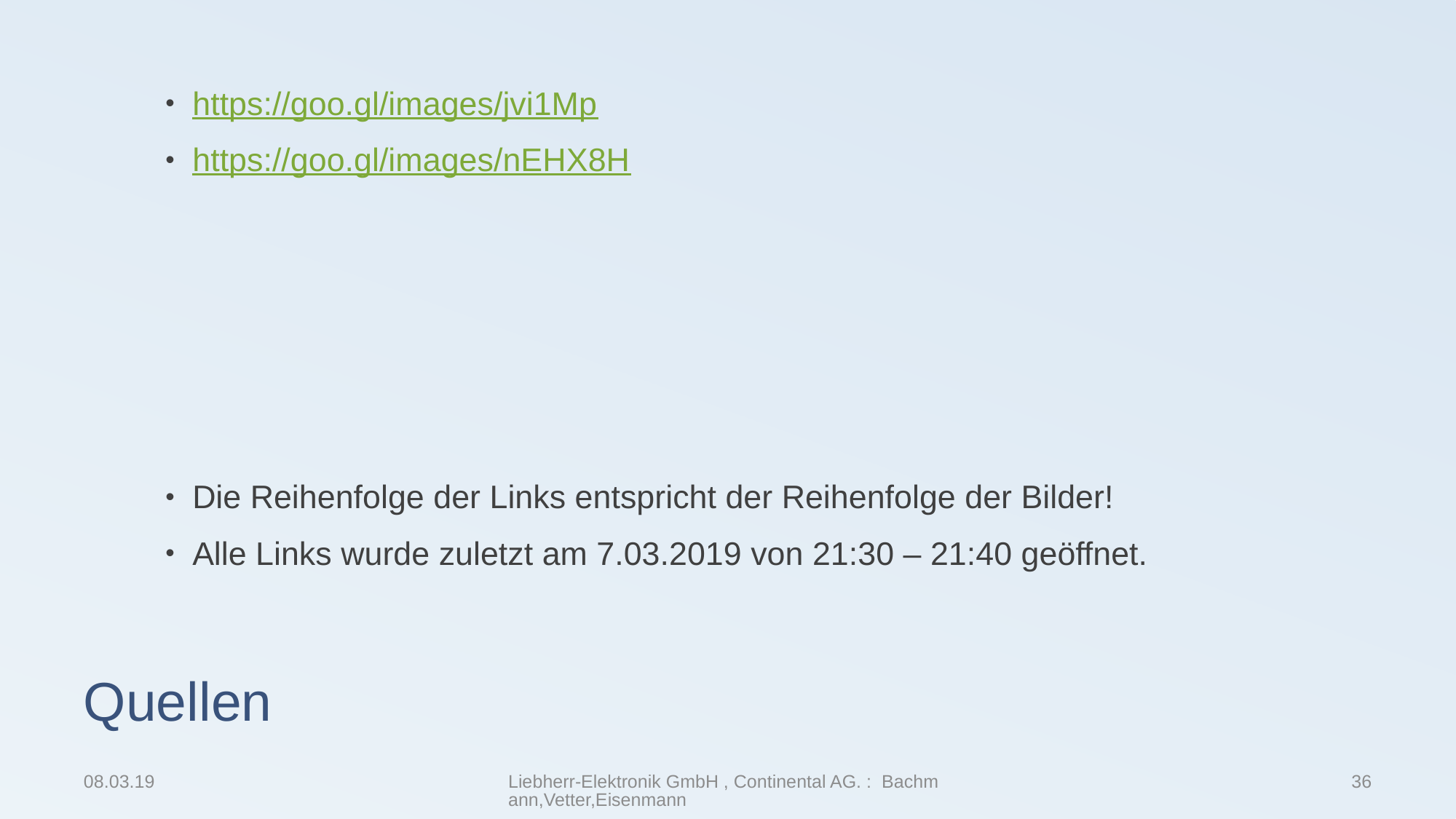

https://goo.gl/images/jvi1Mp
https://goo.gl/images/nEHX8H

Die Reihenfolge der Links entspricht der Reihenfolge der Bilder!
Alle Links wurde zuletzt am 7.03.2019 von 21:30 – 21:40 geöffnet.
# Quellen
08.03.19
Liebherr-Elektronik GmbH , Continental AG. :  Bachmann,Vetter,Eisenmann
36